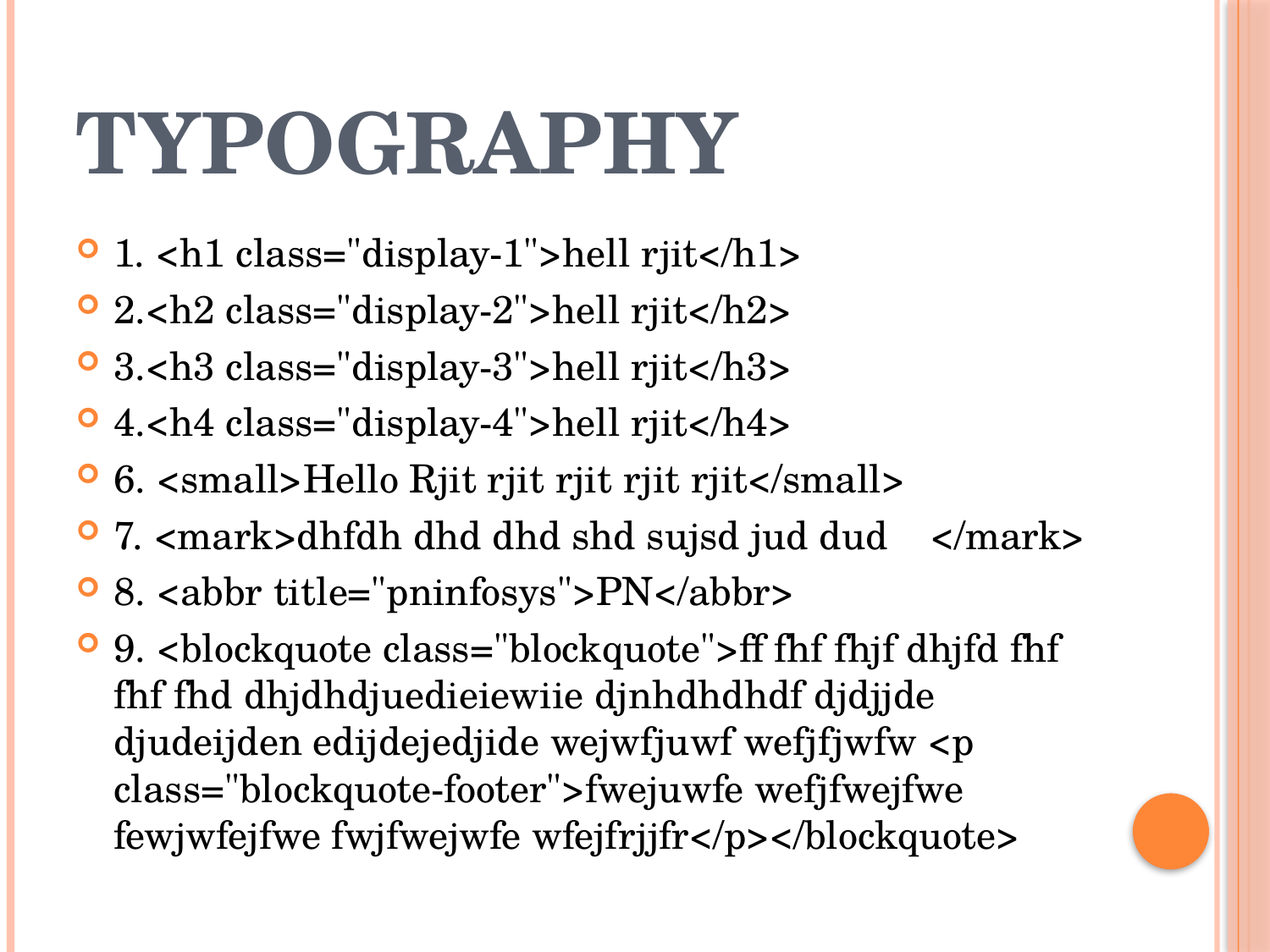

# Typography
1. <h1 class="display-1">hell rjit</h1>
2.<h2 class="display-2">hell rjit</h2>
3.<h3 class="display-3">hell rjit</h3>
4.<h4 class="display-4">hell rjit</h4>
6. <small>Hello Rjit rjit rjit rjit rjit</small>
7. <mark>dhfdh dhd dhd shd sujsd jud dud    </mark>
8. <abbr title="pninfosys">PN</abbr>
9. <blockquote class="blockquote">ff fhf fhjf dhjfd fhf   fhf fhd dhjdhdjuedieiewiie djnhdhdhdf djdjjde djudeijden edijdejedjide wejwfjuwf wefjfjwfw <p class="blockquote-footer">fwejuwfe wefjfwejfwe fewjwfejfwe fwjfwejwfe wfejfrjjfr</p></blockquote>